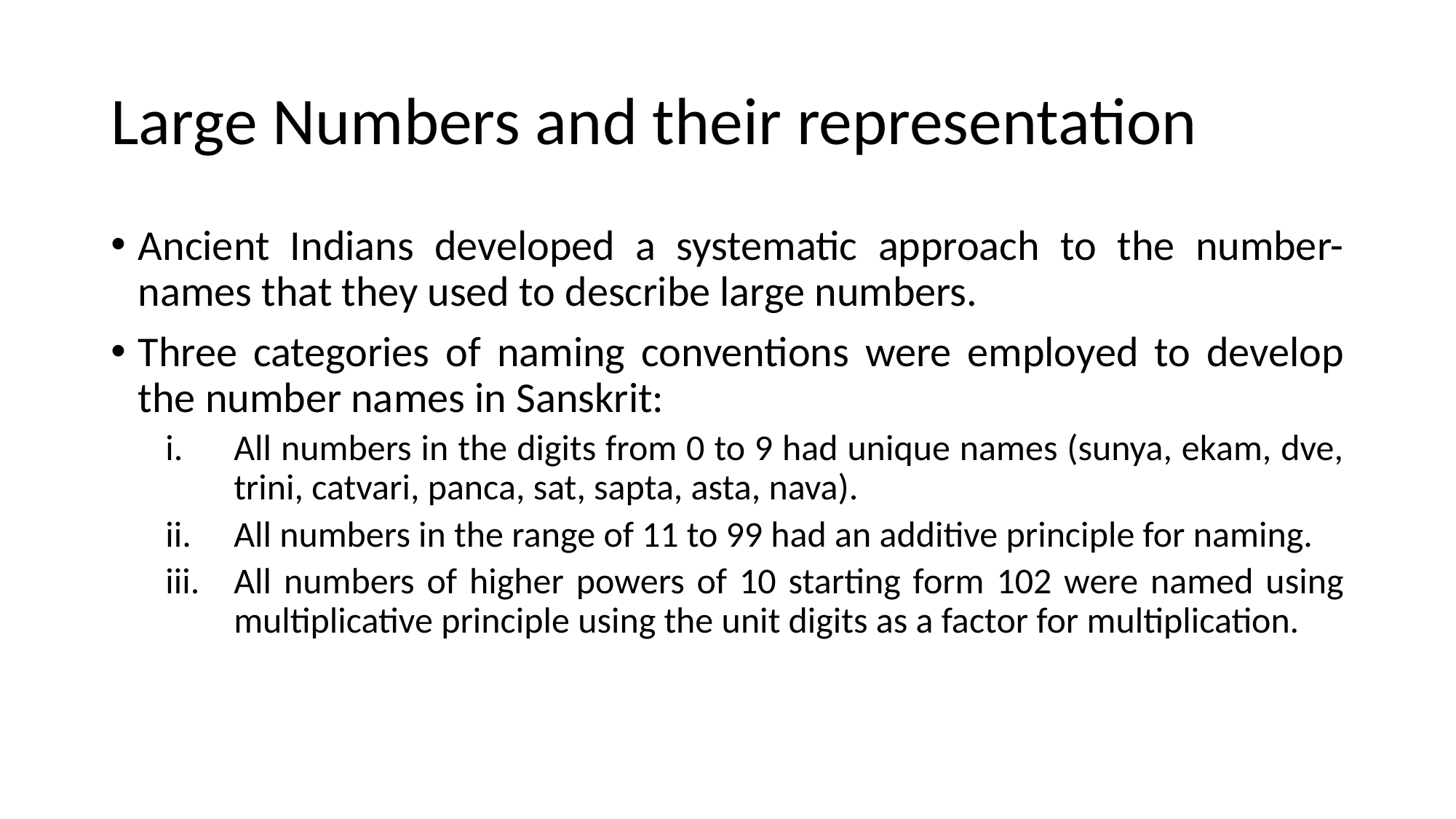

# Large Numbers and their representation
Ancient Indians developed a systematic approach to the number- names that they used to describe large numbers.
Three categories of naming conventions were employed to develop the number names in Sanskrit:
All numbers in the digits from 0 to 9 had unique names (sunya, ekam, dve, trini, catvari, panca, sat, sapta, asta, nava).
All numbers in the range of 11 to 99 had an additive principle for naming.
All numbers of higher powers of 10 starting form 102 were named using multiplicative principle using the unit digits as a factor for multiplication.